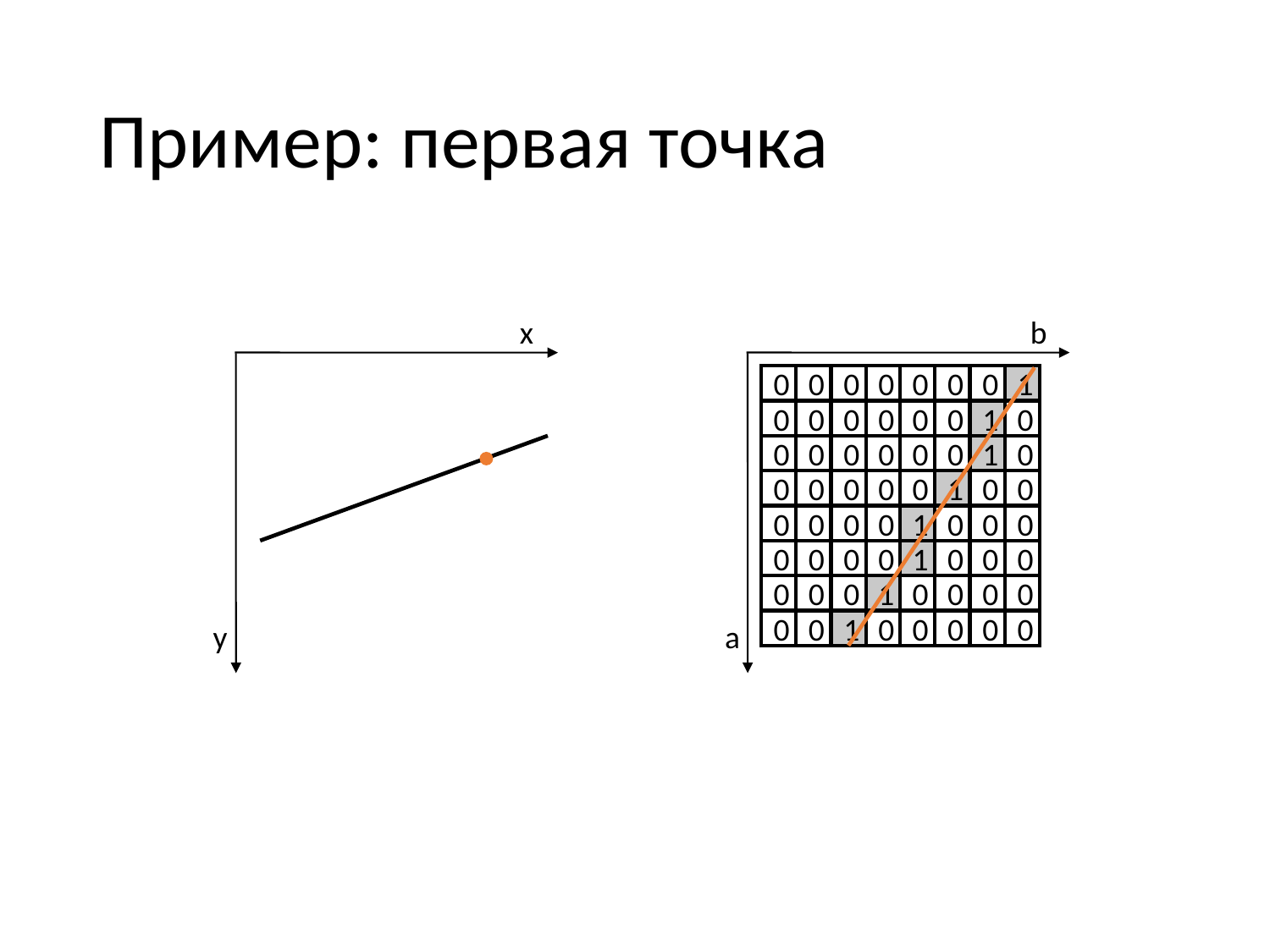

Пример: первая точка
x
b

0
0
0
0
0
0
0
1

0
0
0
0
0
0
1
0

0
0
0
0
0
0
1
0

0
0
0
0
0
1
0
0
0
0
0
0
1
0
0
0
0
0
0
0
1
0
0
0
0
0
0
1
0
0
0
0
y
a
0
0
1
0
0
0
0
0